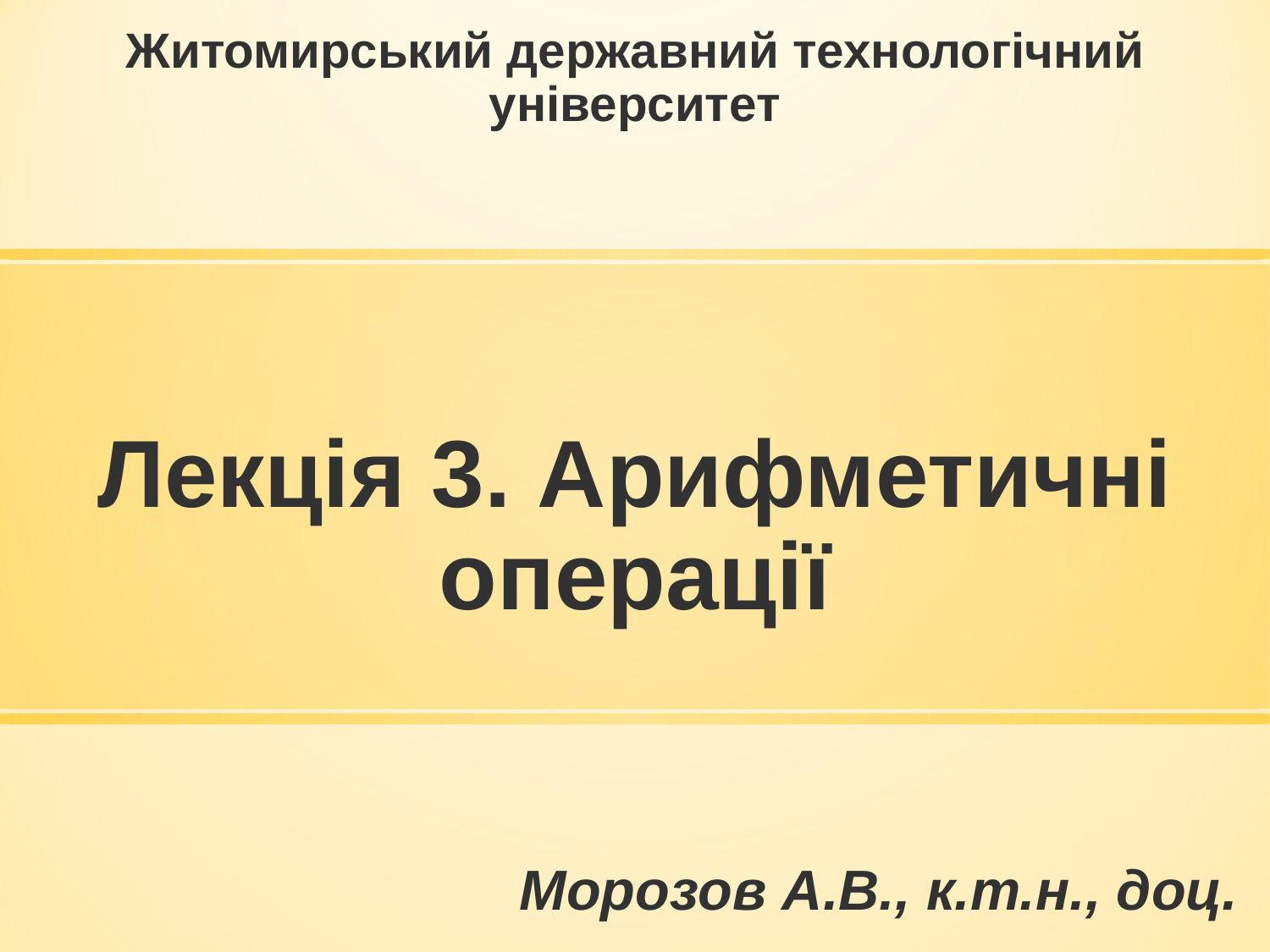

Житомирський державний технологічний університет
# Лекція 3. Арифметичні операції
Морозов А.В., к.т.н., доц.